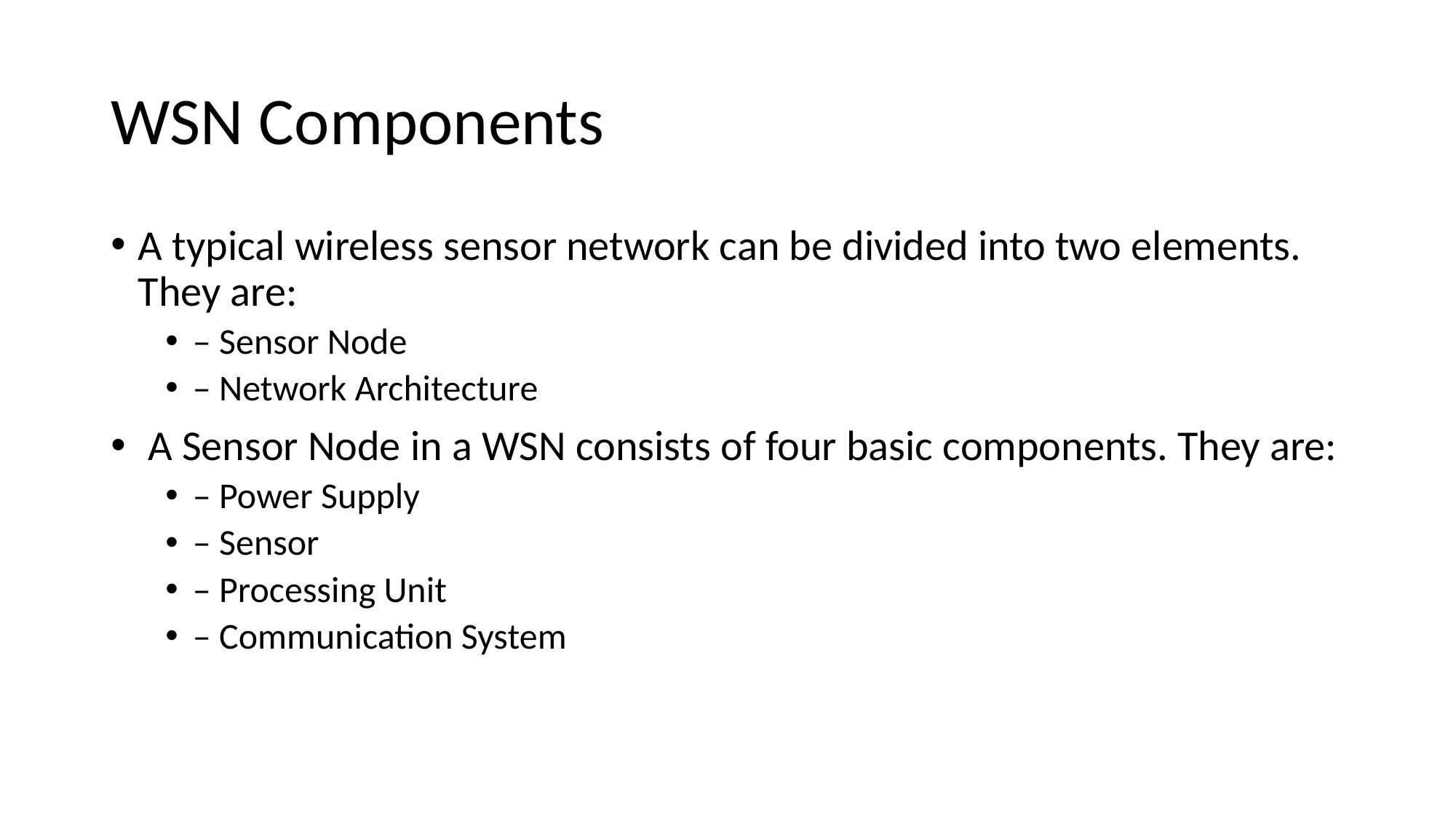

# WSN Components
A typical wireless sensor network can be divided into two elements. They are:
– Sensor Node
– Network Architecture
 A Sensor Node in a WSN consists of four basic components. They are:
– Power Supply
– Sensor
– Processing Unit
– Communication System